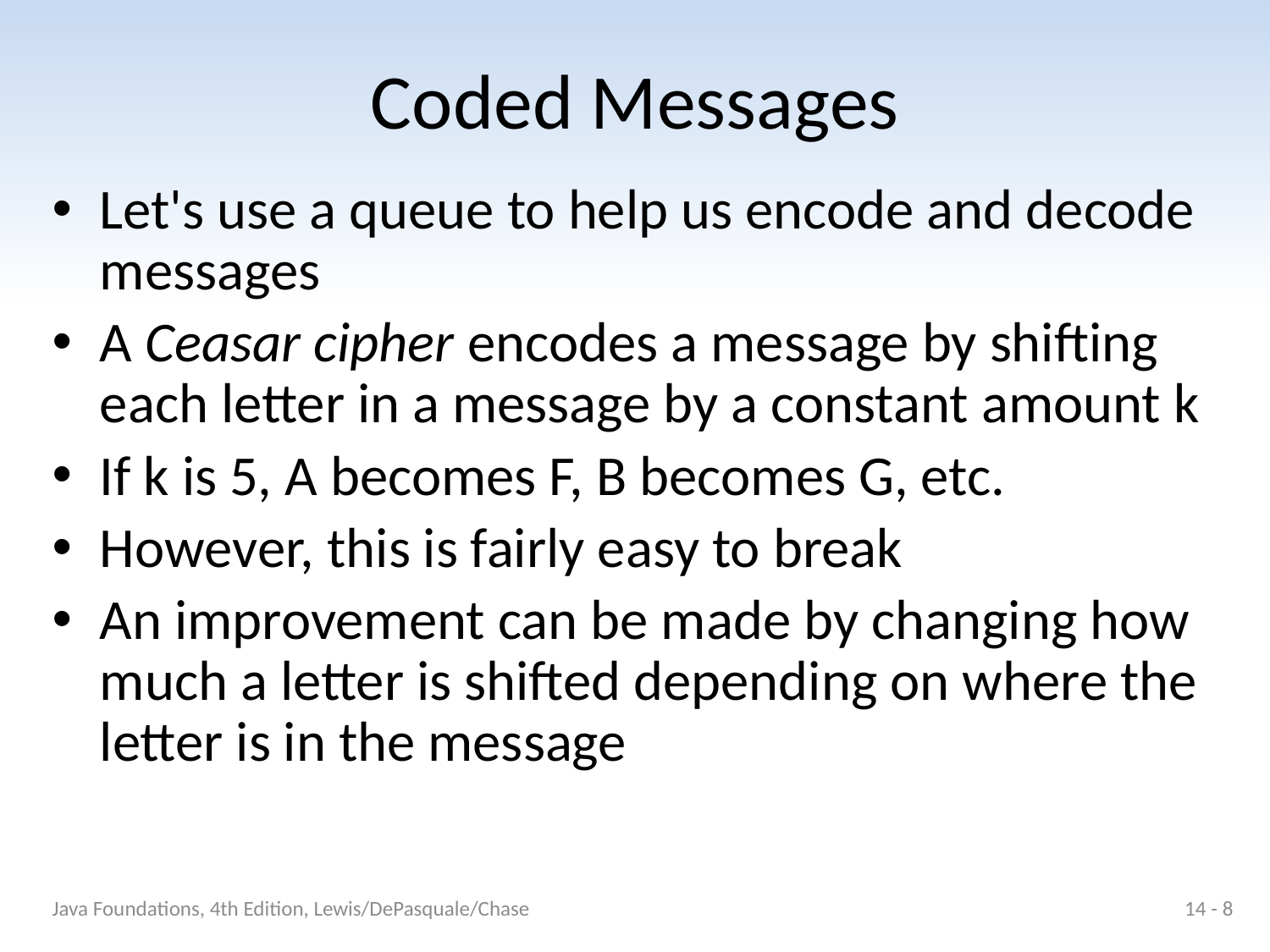

# Coded Messages
Let's use a queue to help us encode and decode messages
A Ceasar cipher encodes a message by shifting each letter in a message by a constant amount k
If k is 5, A becomes F, B becomes G, etc.
However, this is fairly easy to break
An improvement can be made by changing how much a letter is shifted depending on where the letter is in the message

Java Foundations, 4th Edition, Lewis/DePasquale/Chase
14 - 8